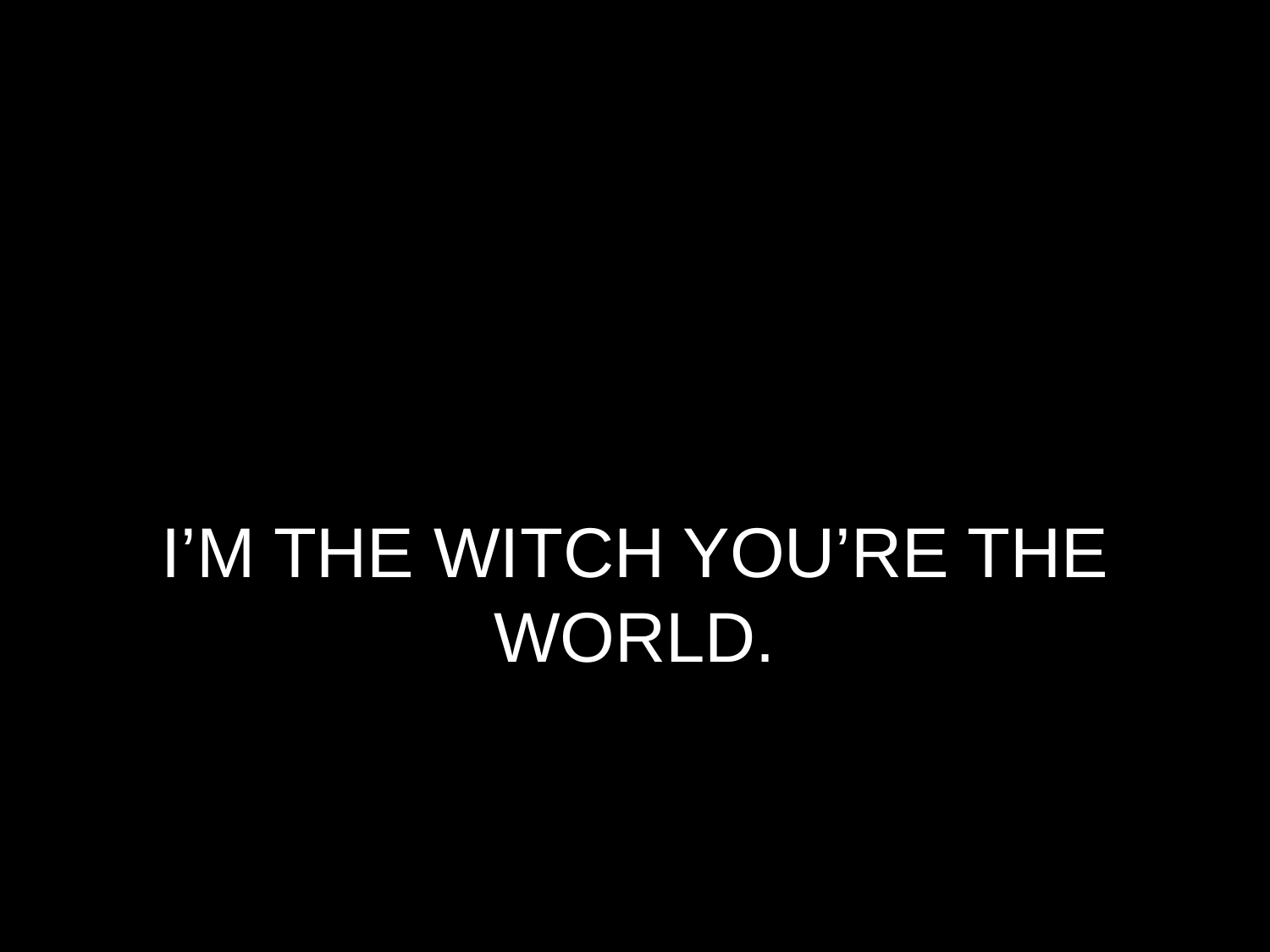

# I’M THE WITCH YOU’RE THE WORLD.